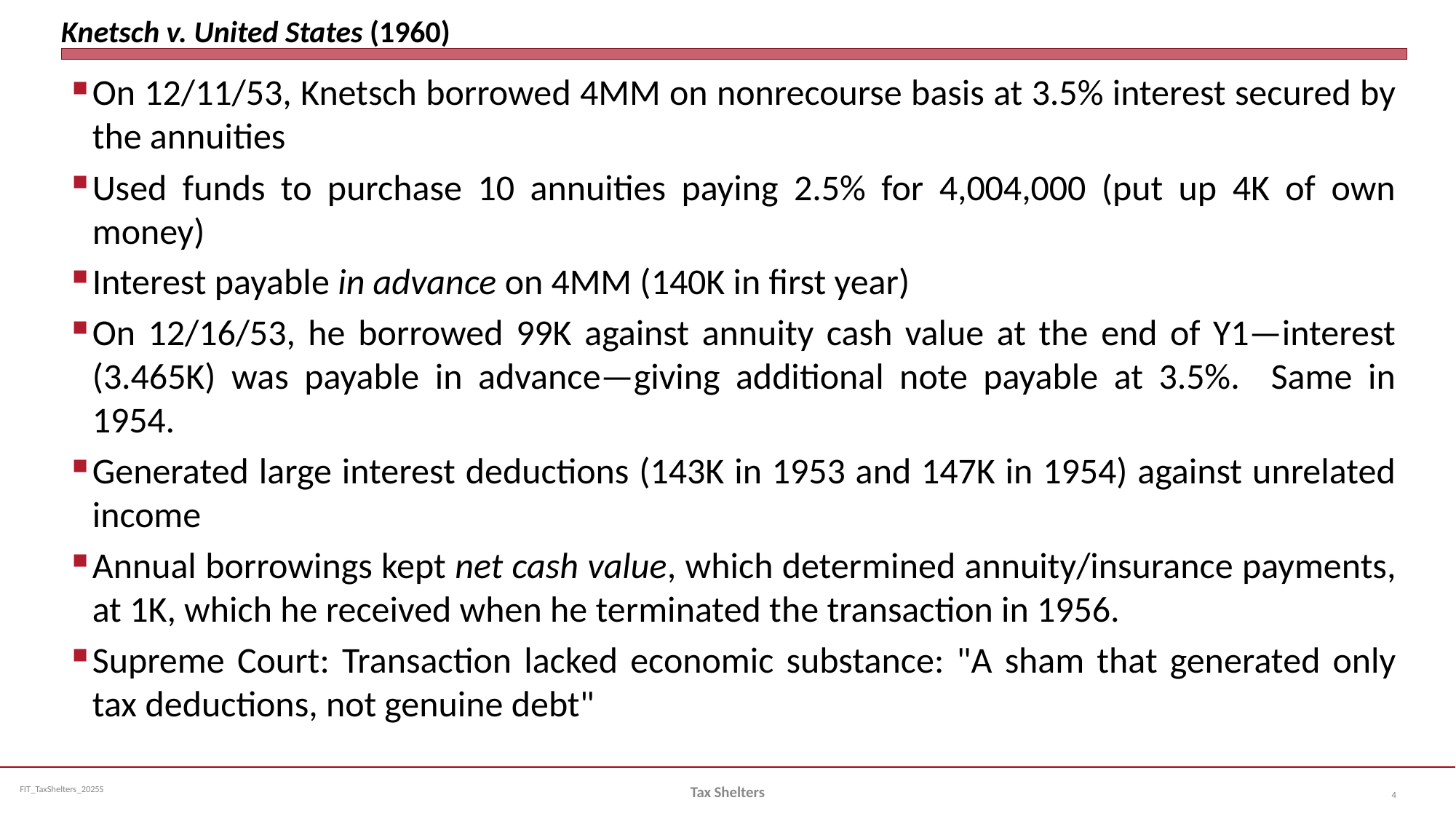

# Knetsch v. United States (1960)
On 12/11/53, Knetsch borrowed 4MM on nonrecourse basis at 3.5% interest secured by the annuities
Used funds to purchase 10 annuities paying 2.5% for 4,004,000 (put up 4K of own money)
Interest payable in advance on 4MM (140K in first year)
On 12/16/53, he borrowed 99K against annuity cash value at the end of Y1—interest (3.465K) was payable in advance—giving additional note payable at 3.5%.  Same in 1954.
Generated large interest deductions (143K in 1953 and 147K in 1954) against unrelated income
Annual borrowings kept net cash value, which determined annuity/insurance payments, at 1K, which he received when he terminated the transaction in 1956.
Supreme Court: Transaction lacked economic substance: "A sham that generated only tax deductions, not genuine debt"

Tax Shelters
4